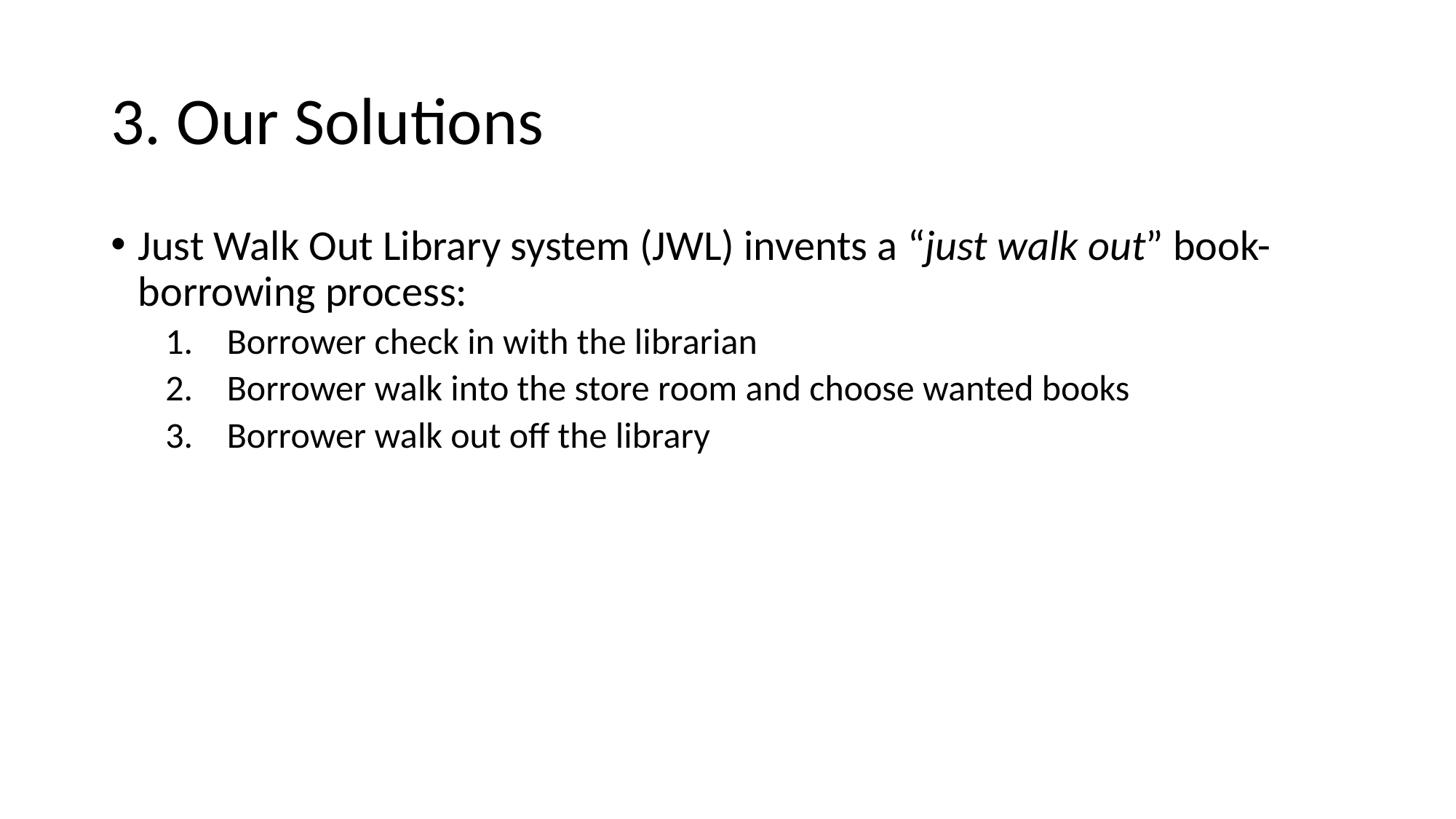

# 3. Our Solutions
Just Walk Out Library system (JWL) invents a “just walk out” book-borrowing process:
Borrower check in with the librarian
Borrower walk into the store room and choose wanted books
Borrower walk out off the library